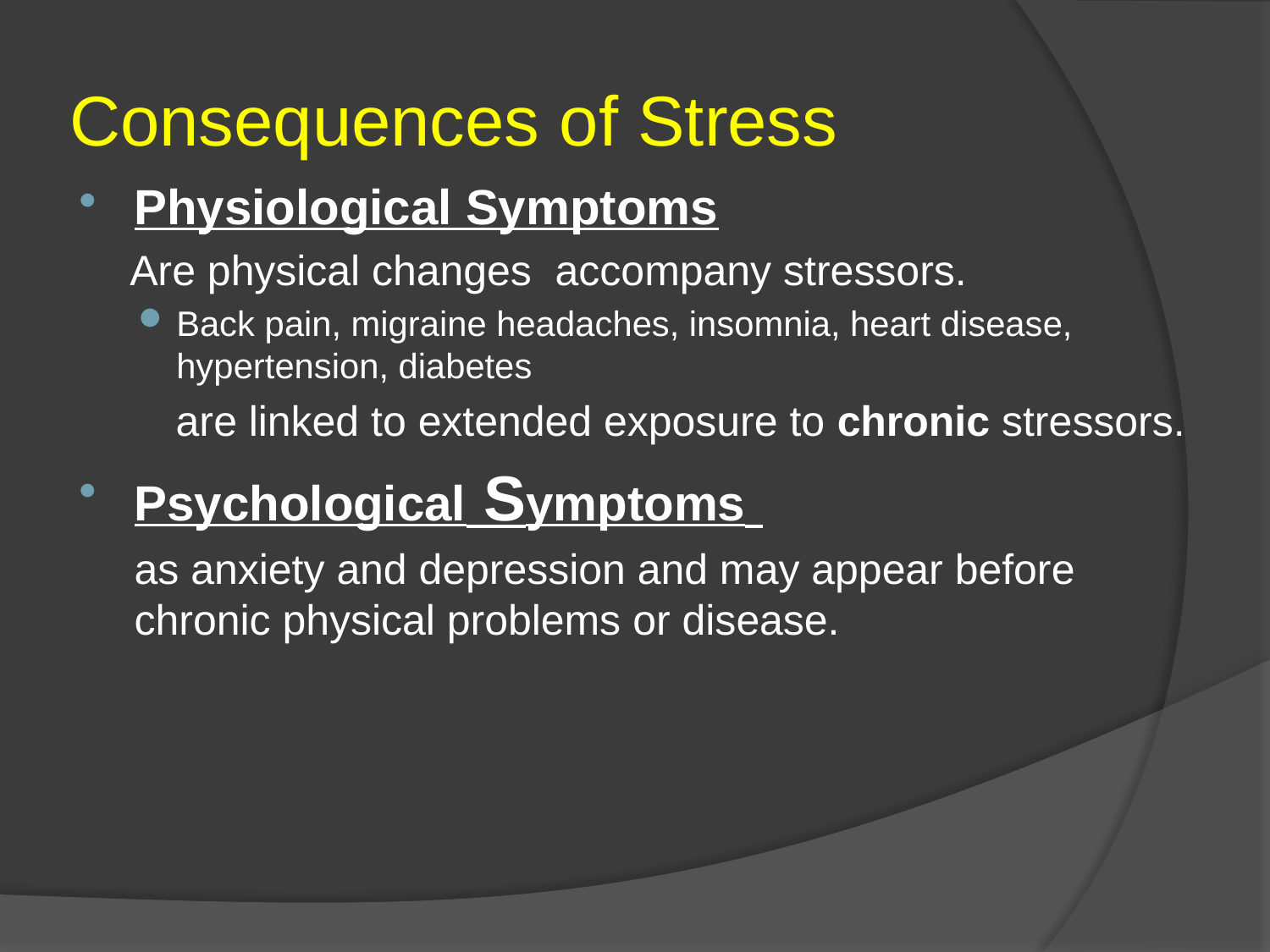

# Consequences of Stress
Physiological Symptoms
     Are physical changes  accompany stressors.
Back pain, migraine headaches, insomnia, heart disease, hypertension, diabetes
        are linked to extended exposure to chronic stressors.
Psychological Symptoms
   	as anxiety and depression and may appear before chronic physical problems or disease.